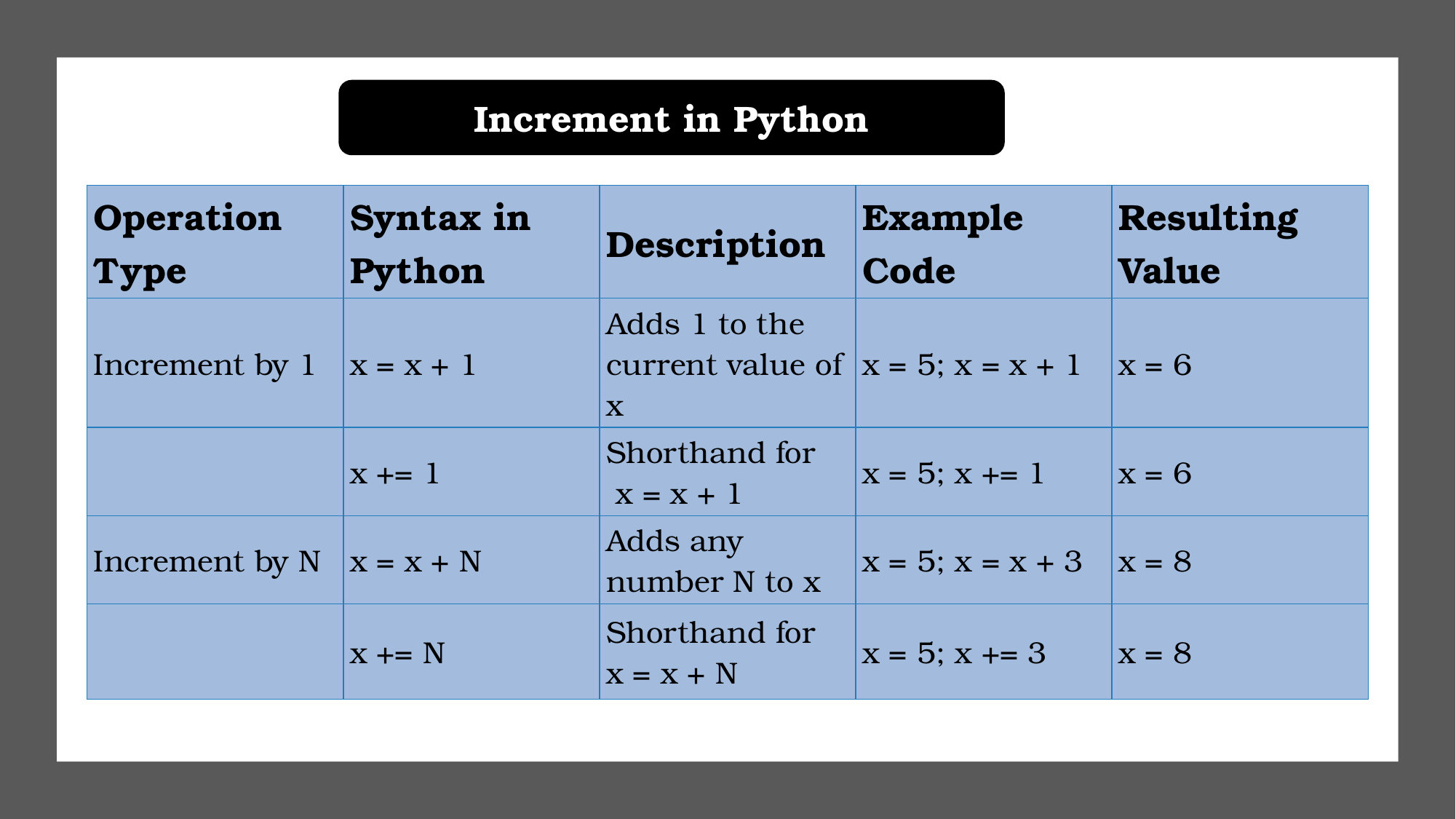

Increment in Python
| Operation Type | Syntax in Python | Description | Example Code | Resulting Value |
| --- | --- | --- | --- | --- |
| Increment by 1 | x = x + 1 | Adds 1 to the current value of x | x = 5; x = x + 1 | x = 6 |
|  | x += 1 | Shorthand for x = x + 1 | x = 5; x += 1 | x = 6 |
| Increment by N | x = x + N | Adds any number N to x | x = 5; x = x + 3 | x = 8 |
|  | x += N | Shorthand for x = x + N | x = 5; x += 3 | x = 8 |